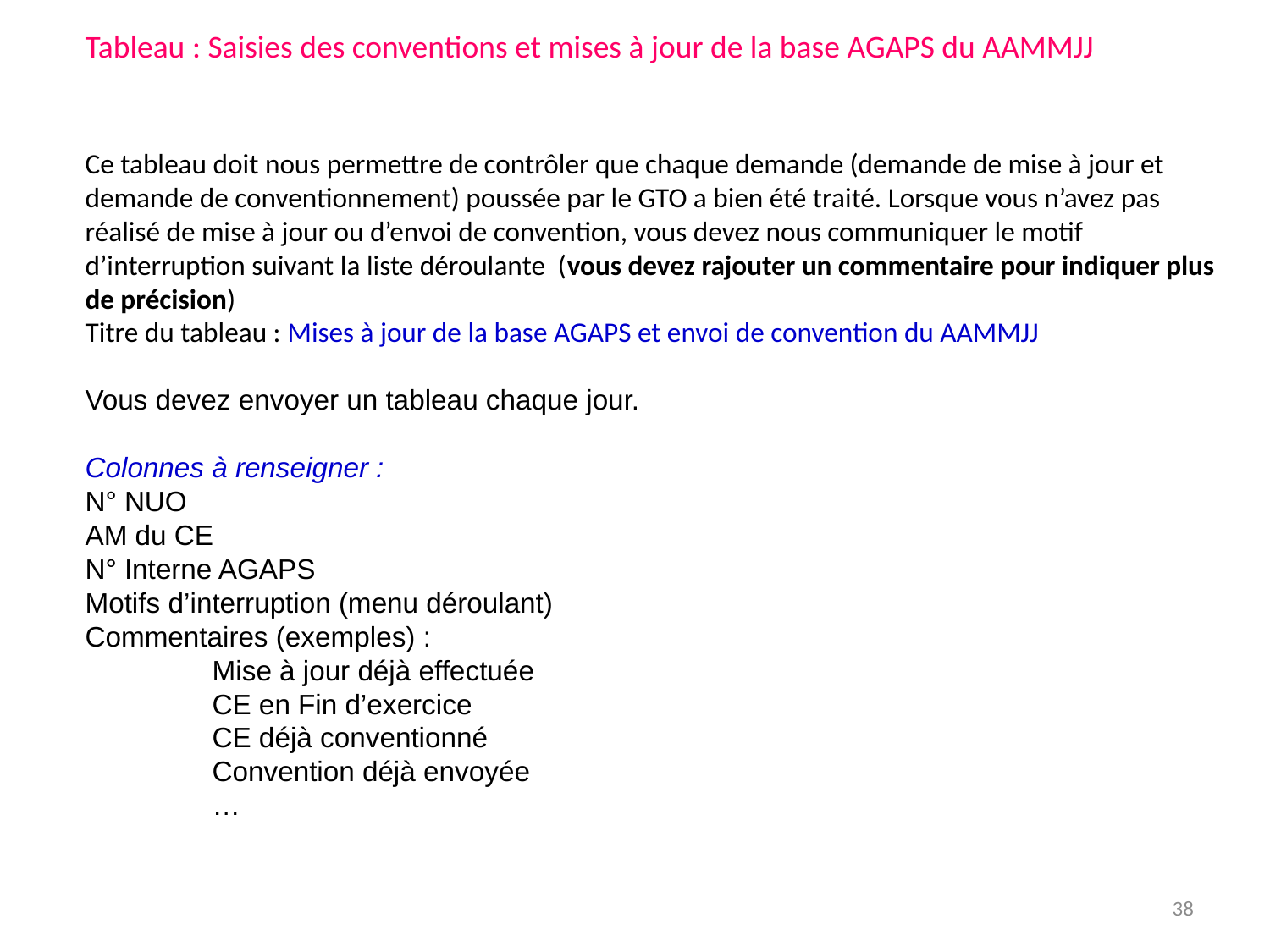

Tableau : Saisies des conventions et mises à jour de la base AGAPS du AAMMJJ

Ce tableau doit nous permettre de contrôler que chaque demande (demande de mise à jour et demande de conventionnement) poussée par le GTO a bien été traité. Lorsque vous n’avez pas réalisé de mise à jour ou d’envoi de convention, vous devez nous communiquer le motif d’interruption suivant la liste déroulante  (vous devez rajouter un commentaire pour indiquer plus de précision)
Titre du tableau : Mises à jour de la base AGAPS et envoi de convention du AAMMJJ

Vous devez envoyer un tableau chaque jour.

Colonnes à renseigner :
N° NUO
AM du CE
N° Interne AGAPS
Motifs d’interruption (menu déroulant)
Commentaires (exemples) :
	Mise à jour déjà effectuée
	CE en Fin d’exercice
	CE déjà conventionné
	Convention déjà envoyée
	…

38